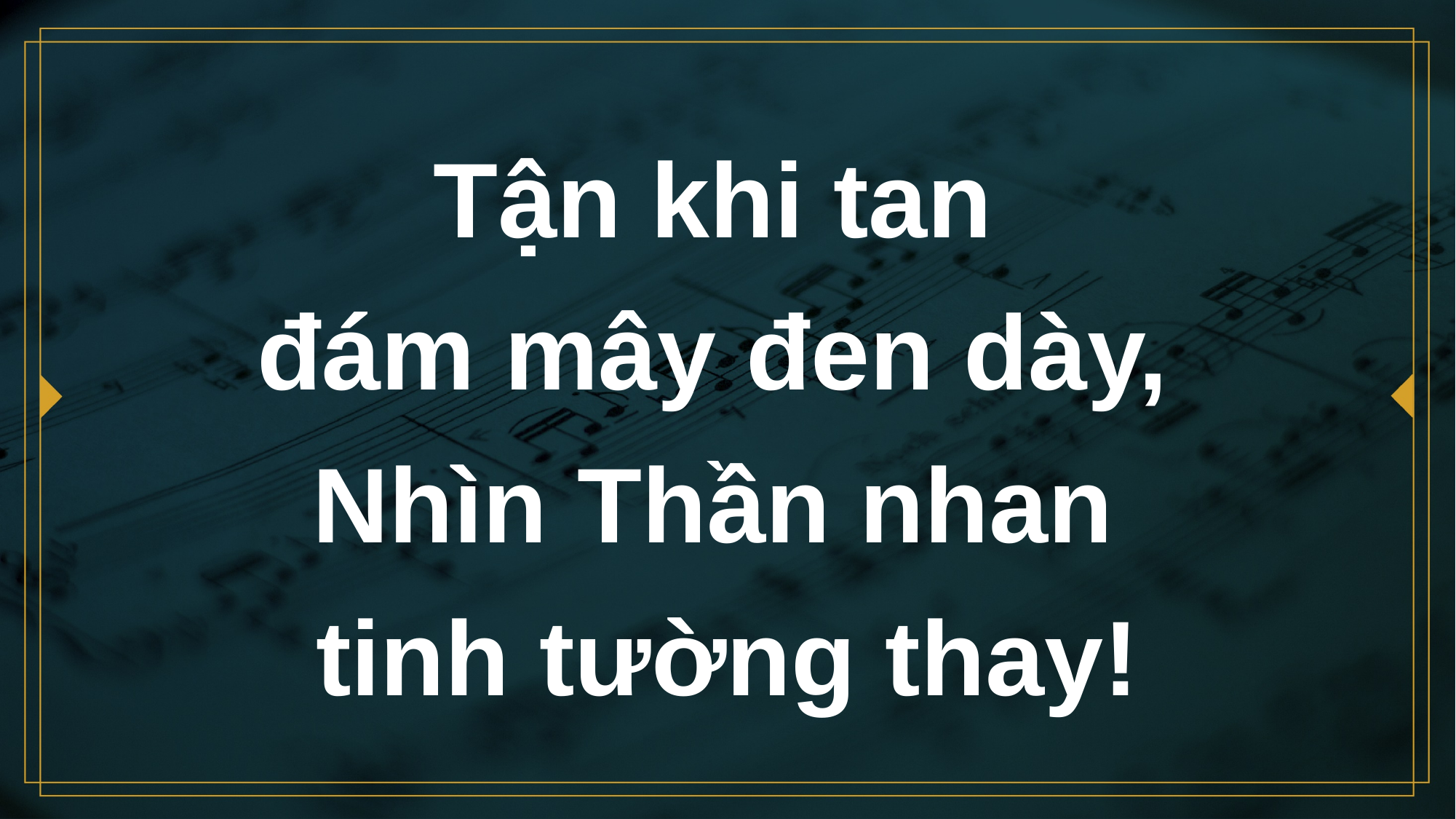

# Tận khi tan đám mây đen dày, Nhìn Thần nhan tinh tường thay!